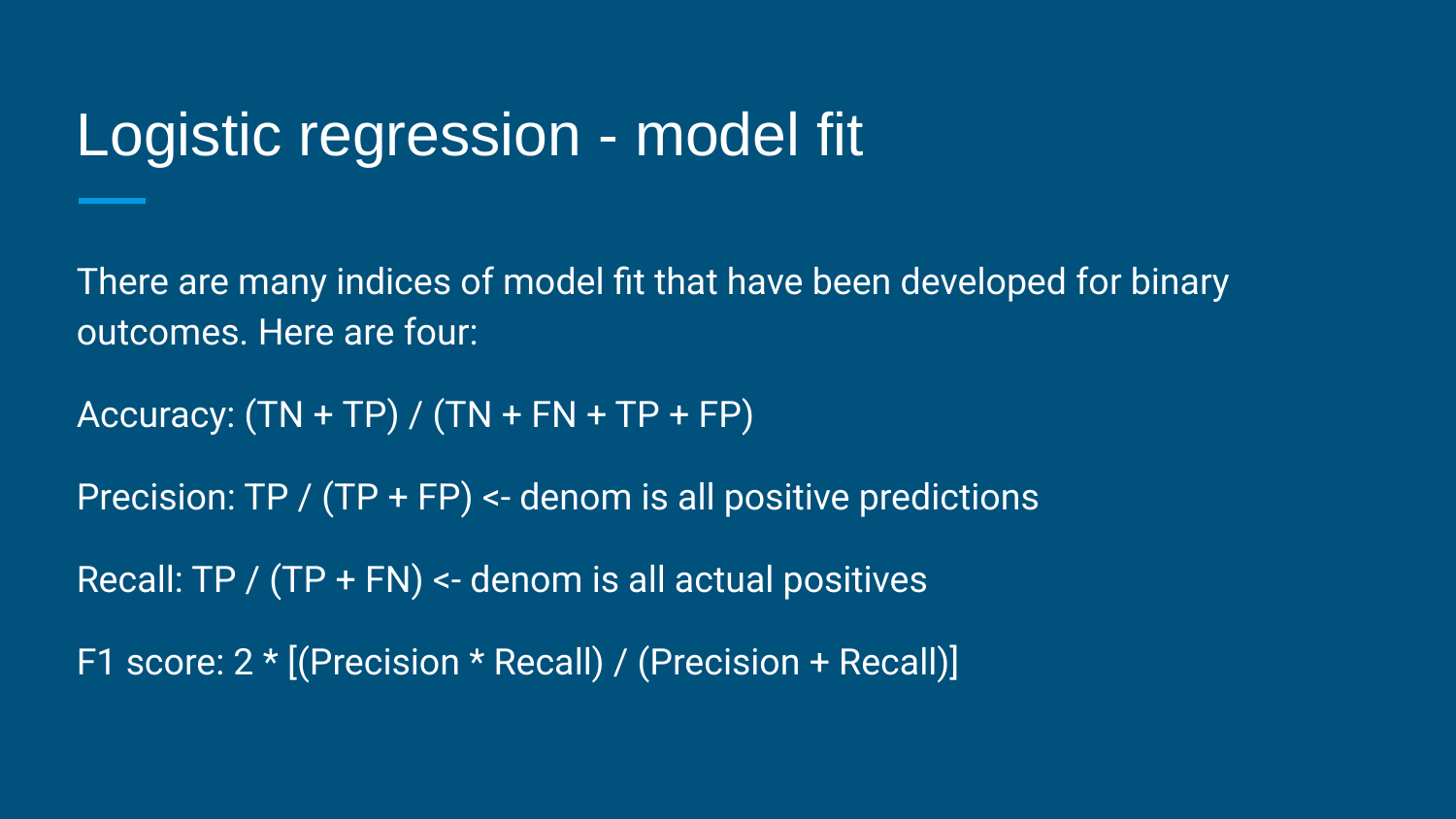

# Logistic regression - model fit
There are many indices of model fit that have been developed for binary outcomes. Here are four:
Accuracy: (TN + TP) / (TN + FN + TP + FP)
Precision: TP / (TP + FP) <- denom is all positive predictions
Recall: TP / (TP + FN) <- denom is all actual positives
F1 score: 2 * [(Precision * Recall) / (Precision + Recall)]